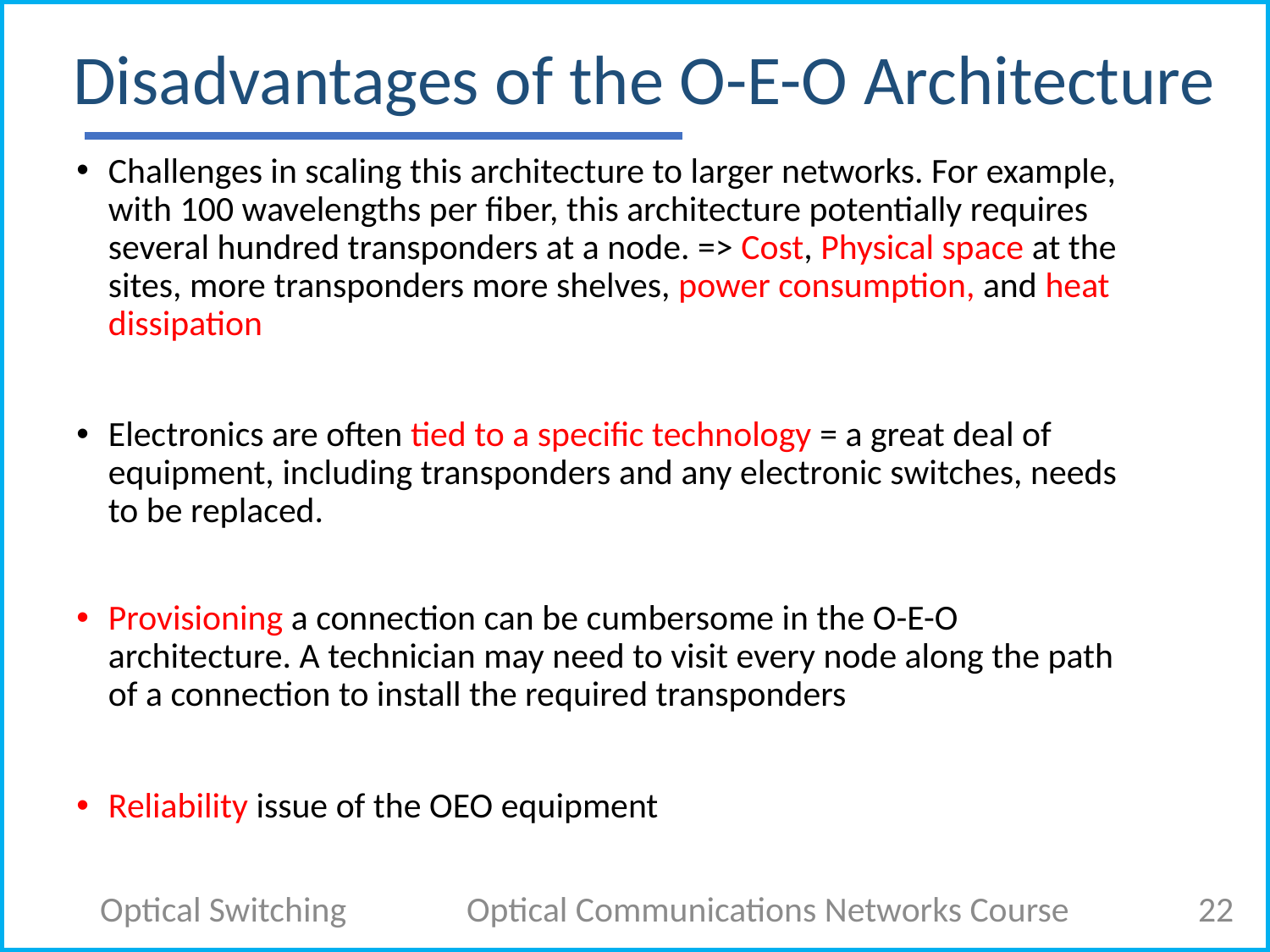

# Disadvantages of the O-E-O Architecture
Challenges in scaling this architecture to larger networks. For example, with 100 wavelengths per fiber, this architecture potentially requires several hundred transponders at a node. => Cost, Physical space at the sites, more transponders more shelves, power consumption, and heat dissipation

Electronics are often tied to a specific technology = a great deal of equipment, including transponders and any electronic switches, needs to be replaced.

Provisioning a connection can be cumbersome in the O-E-O architecture. A technician may need to visit every node along the path of a connection to install the required transponders

Reliability issue of the OEO equipment
Optical Switching
Optical Communications Networks Course
22